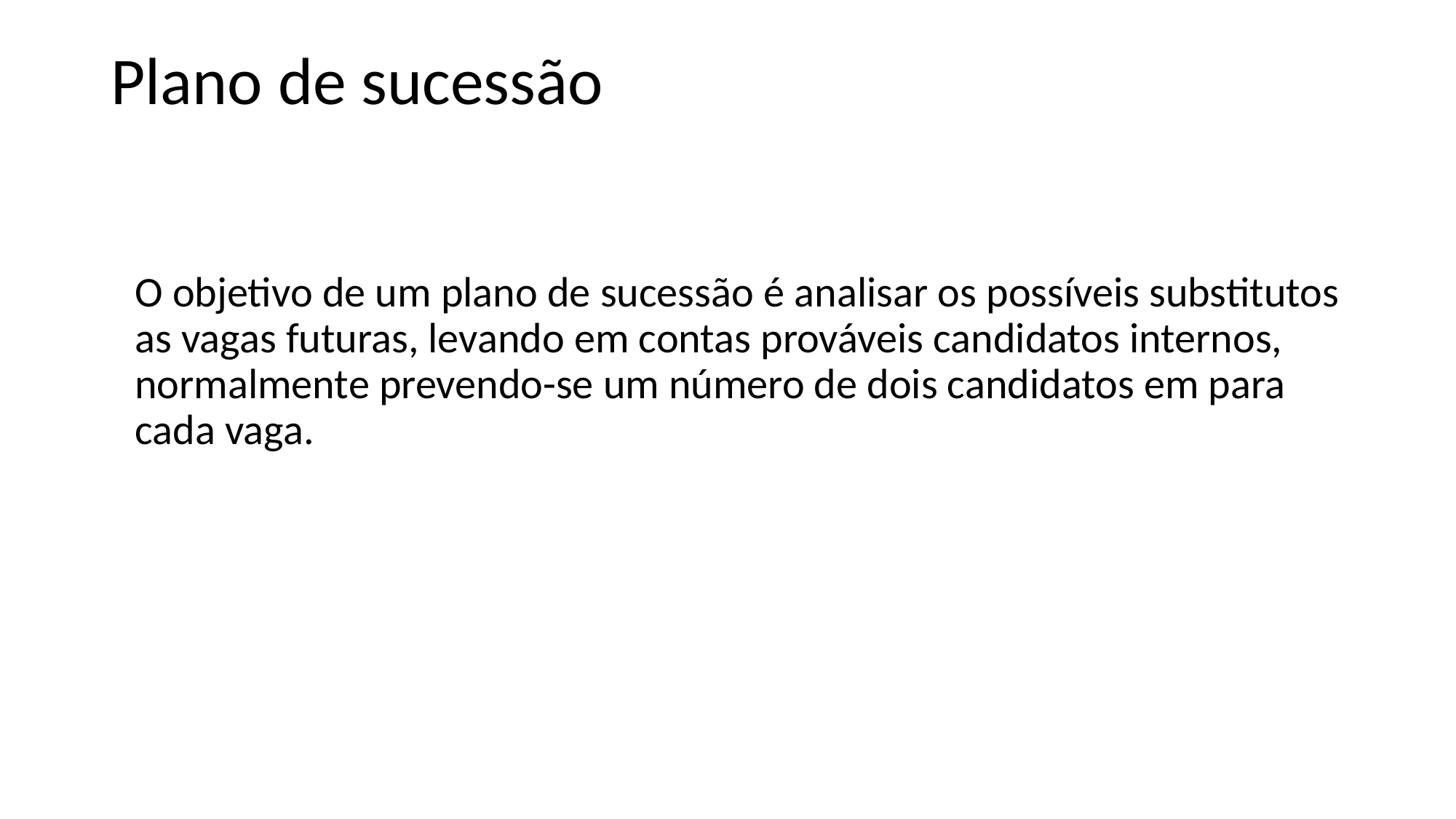

# Plano de sucessão

O objetivo de um plano de sucessão é analisar os possíveis substitutos as vagas futuras, levando em contas prováveis candidatos internos, normalmente prevendo-se um número de dois candidatos em para cada vaga.